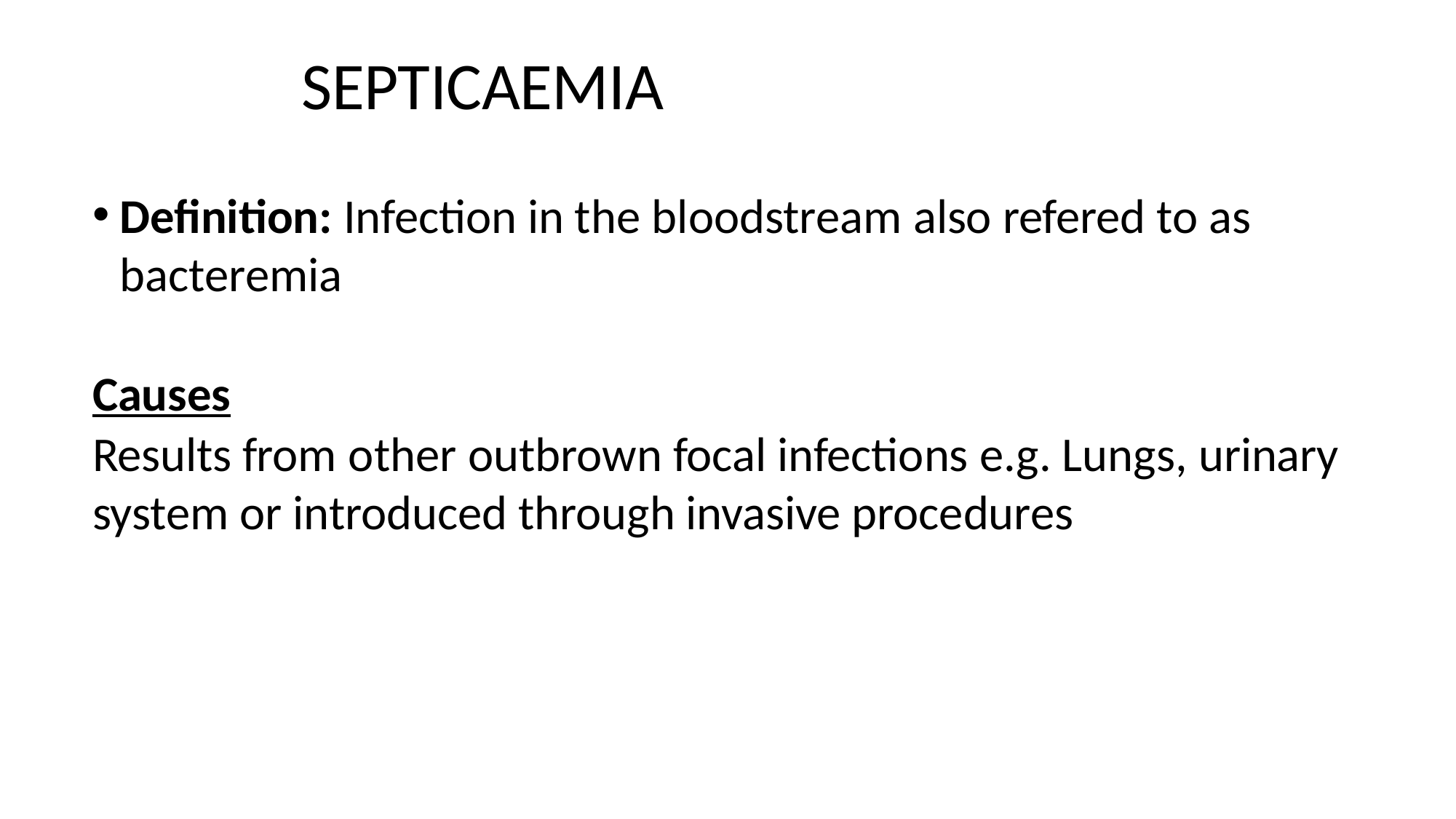

# SEPTICAEMIA
Definition: Infection in the bloodstream also refered to as bacteremia

Causes
Results from other outbrown focal infections e.g. Lungs, urinary system or introduced through invasive procedures